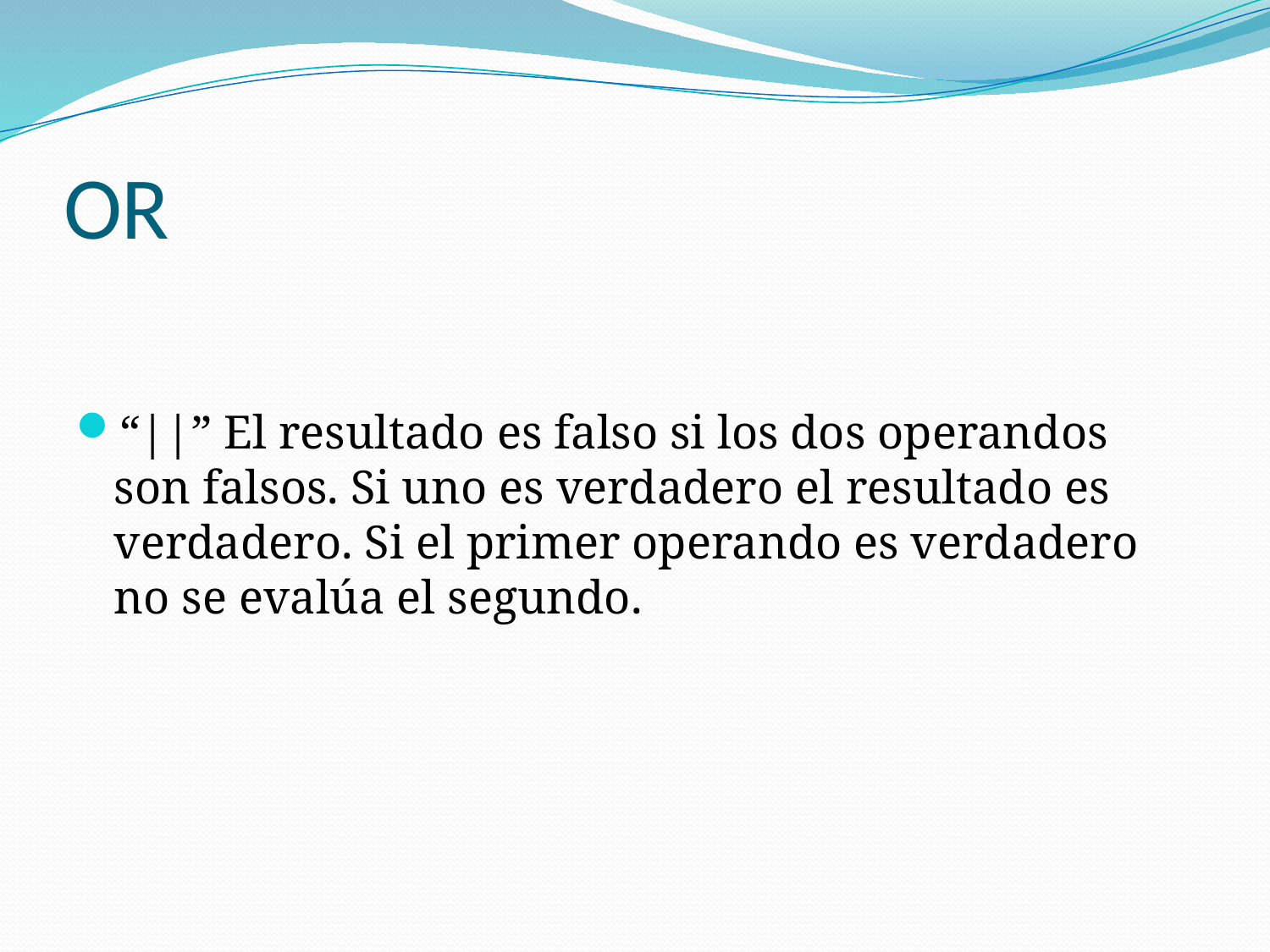

# OR

“||” El resultado es falso si los dos operandos son falsos. Si uno es verdadero el resultado es verdadero. Si el primer operando es verdadero no se evalúa el segundo.